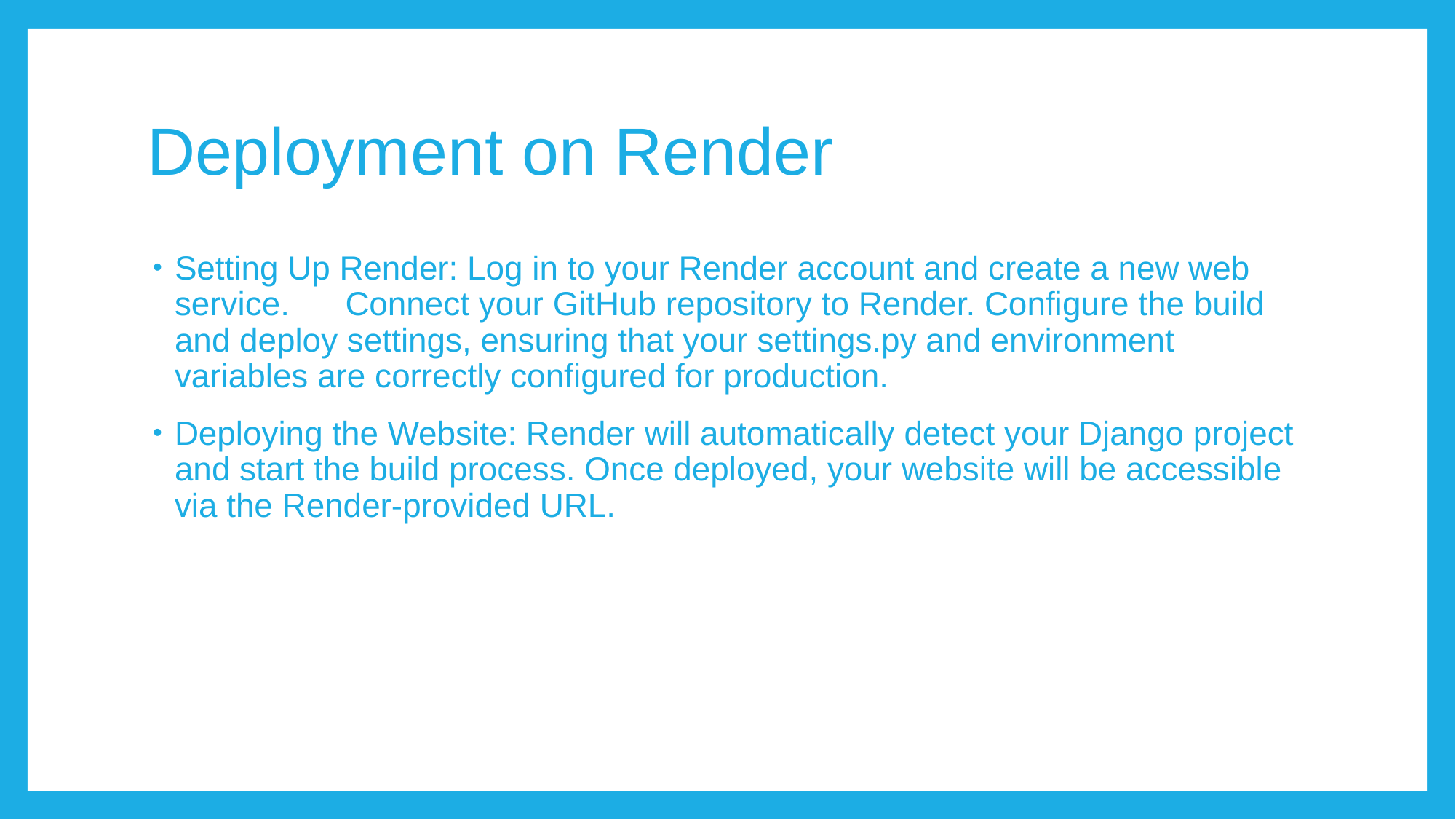

# Deployment on Render
Setting Up Render: Log in to your Render account and create a new web service.      Connect your GitHub repository to Render. Configure the build and deploy settings, ensuring that your settings.py and environment variables are correctly configured for production.
Deploying the Website: Render will automatically detect your Django project and start the build process. Once deployed, your website will be accessible via the Render-provided URL.